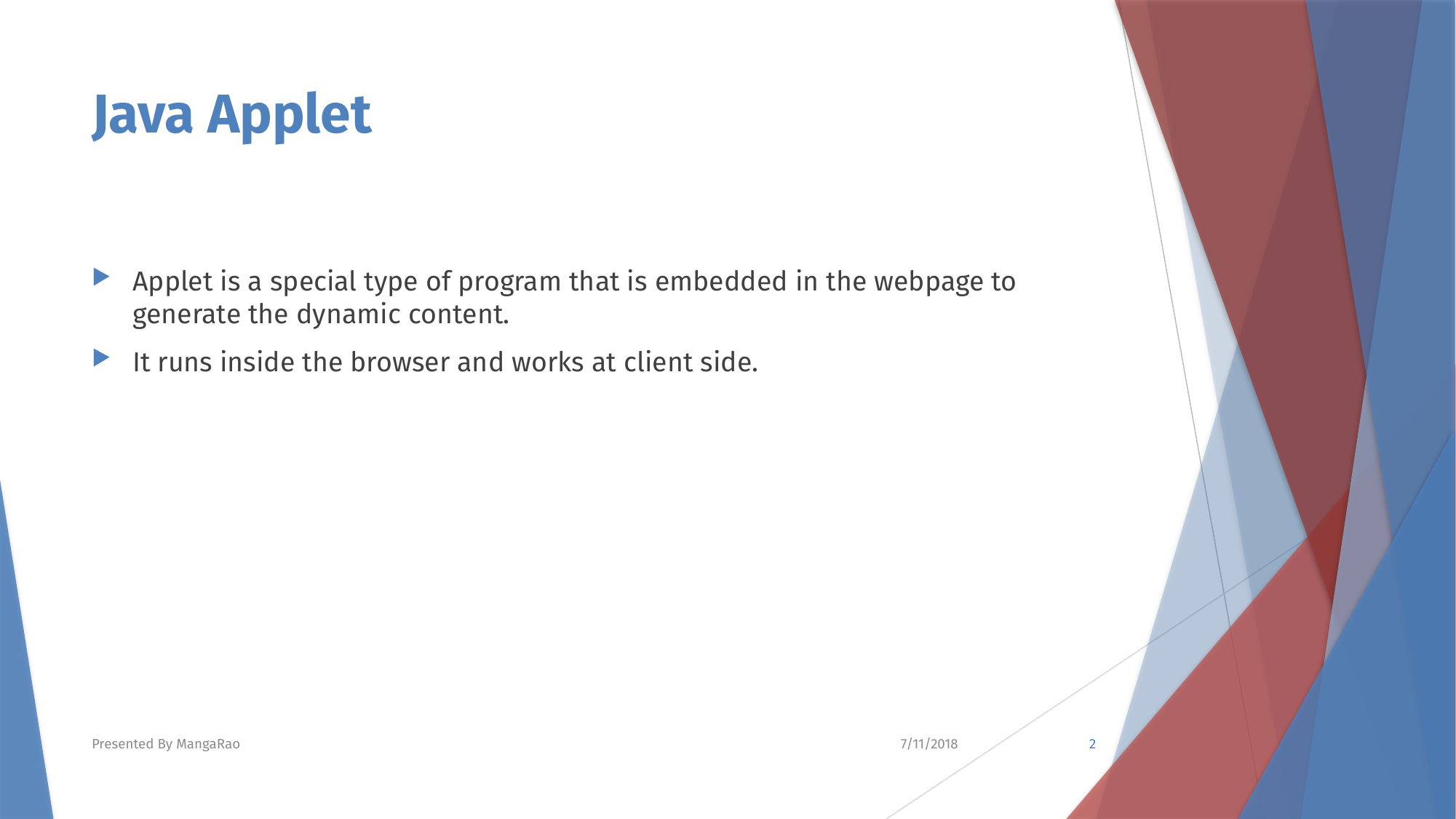

# Java Applet
Applet is a special type of program that is embedded in the webpage to generate the dynamic content.
It runs inside the browser and works at client side.
Presented By MangaRao
7/11/2018
2